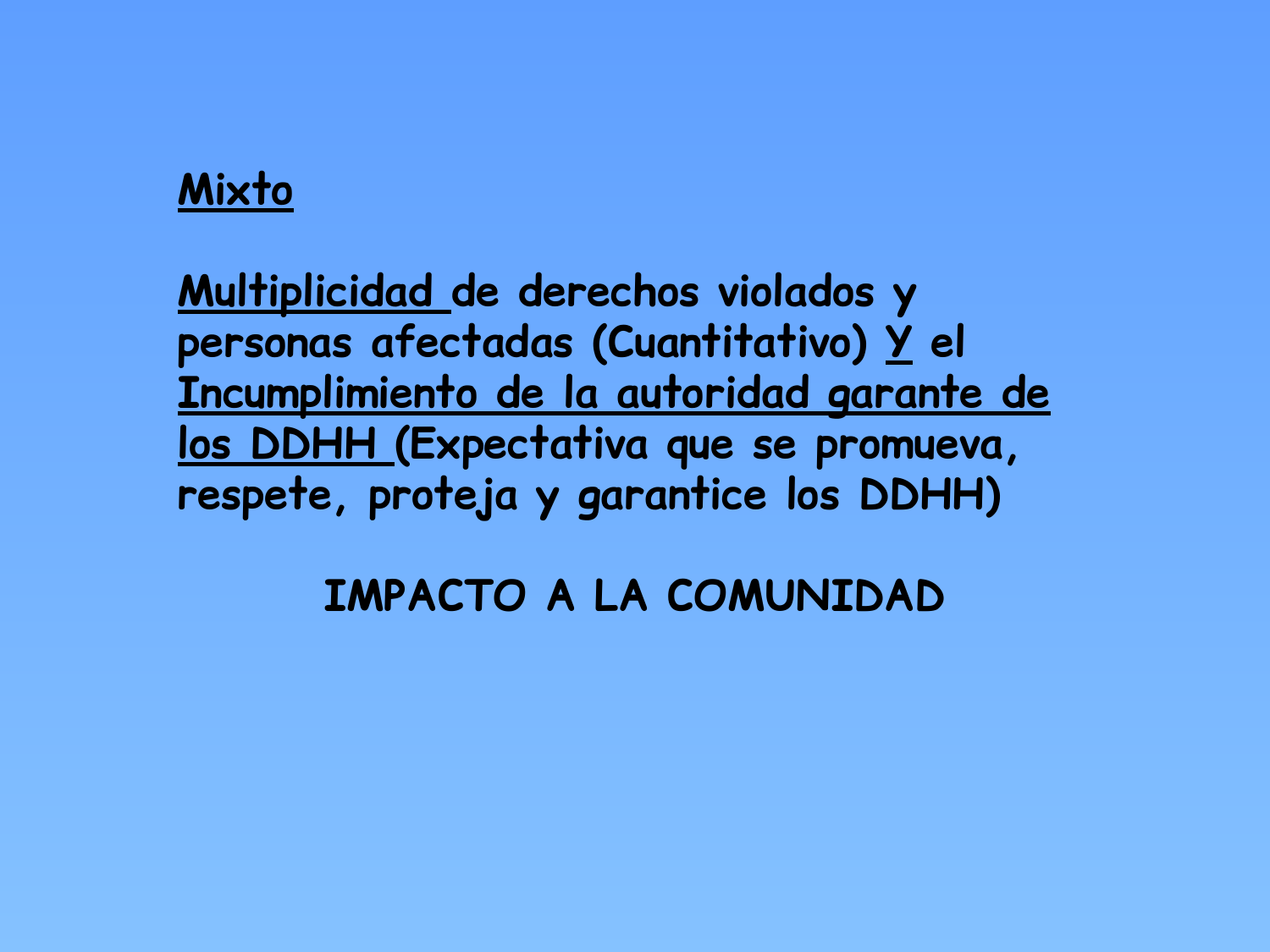

Mixto

Multiplicidad de derechos violados y personas afectadas (Cuantitativo) Y el Incumplimiento de la autoridad garante de los DDHH (Expectativa que se promueva, respete, proteja y garantice los DDHH)

IMPACTO A LA COMUNIDAD